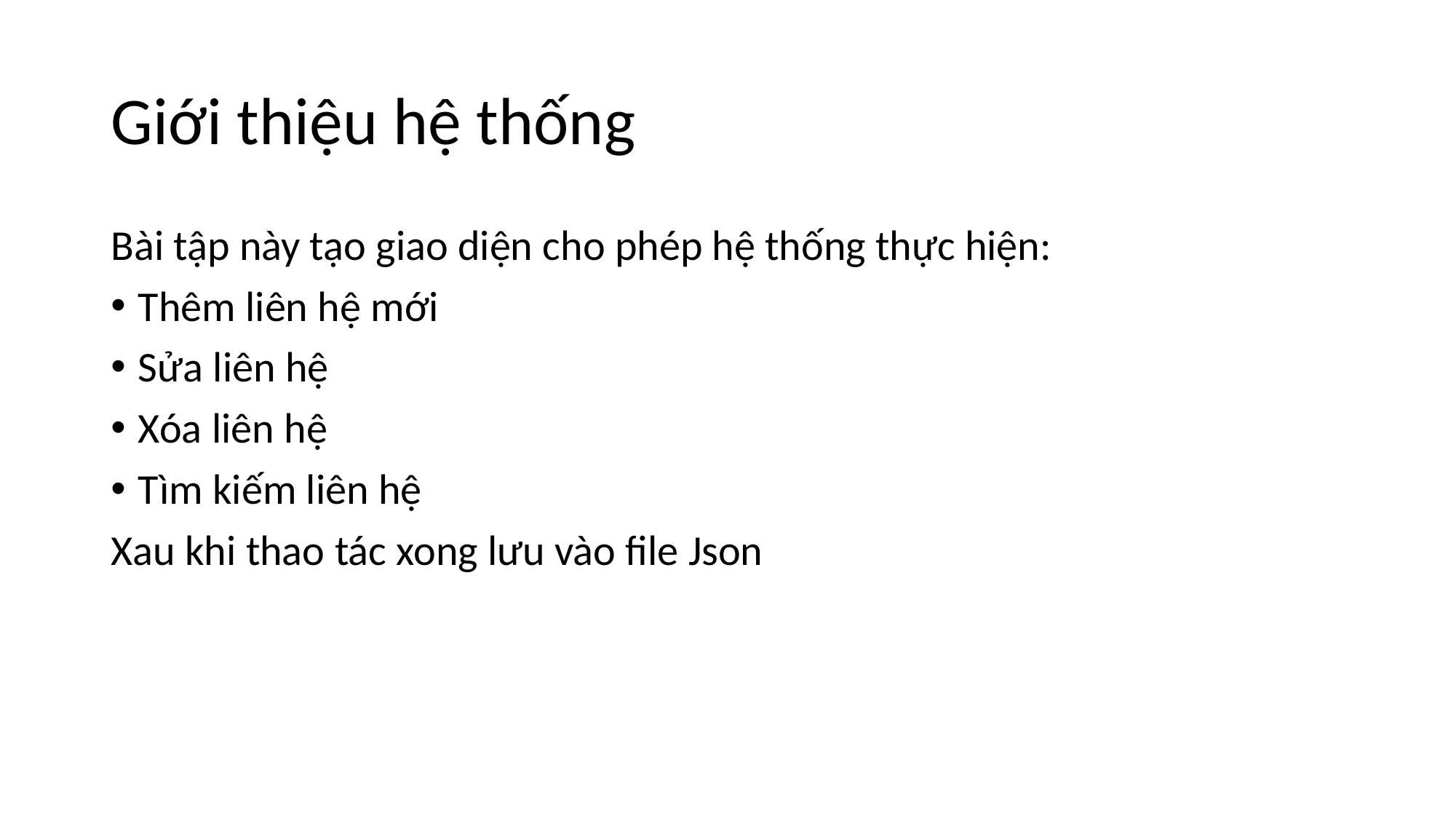

# Giới thiệu hệ thống
Bài tập này tạo giao diện cho phép hệ thống thực hiện:
Thêm liên hệ mới
Sửa liên hệ
Xóa liên hệ
Tìm kiếm liên hệ
Xau khi thao tác xong lưu vào file Json